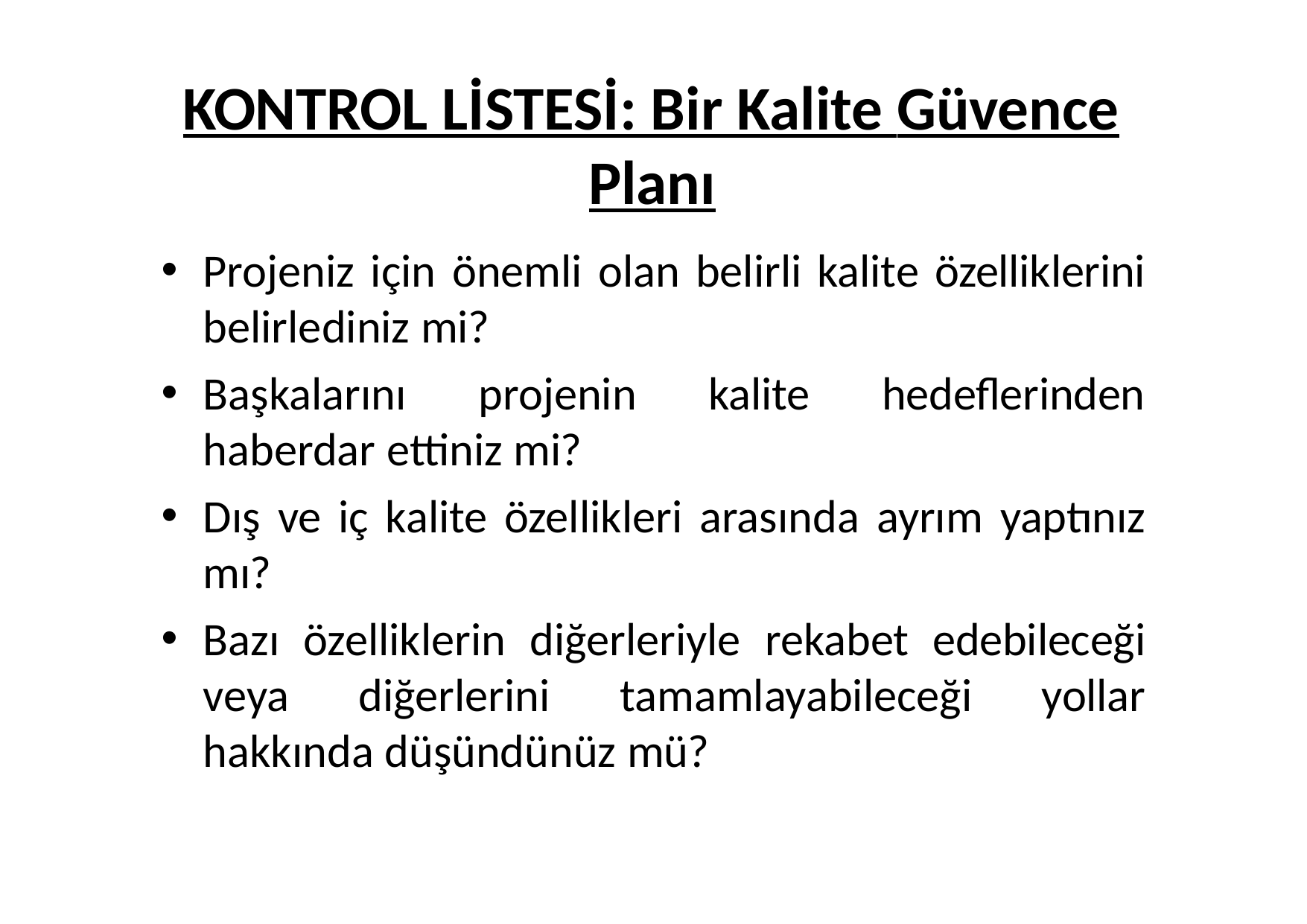

# KONTROL LİSTESİ: Bir Kalite Güvence Planı
Projeniz için önemli olan belirli kalite özelliklerini belirlediniz mi?
Başkalarını    projenin    kalite    hedeflerinden haberdar ettiniz mi?
Dış ve iç kalite özellikleri arasında ayrım yaptınız mı?
Bazı özelliklerin diğerleriyle rekabet edebileceği veya   diğerlerini   tamamlayabileceği   yollar hakkında düşündünüz mü?